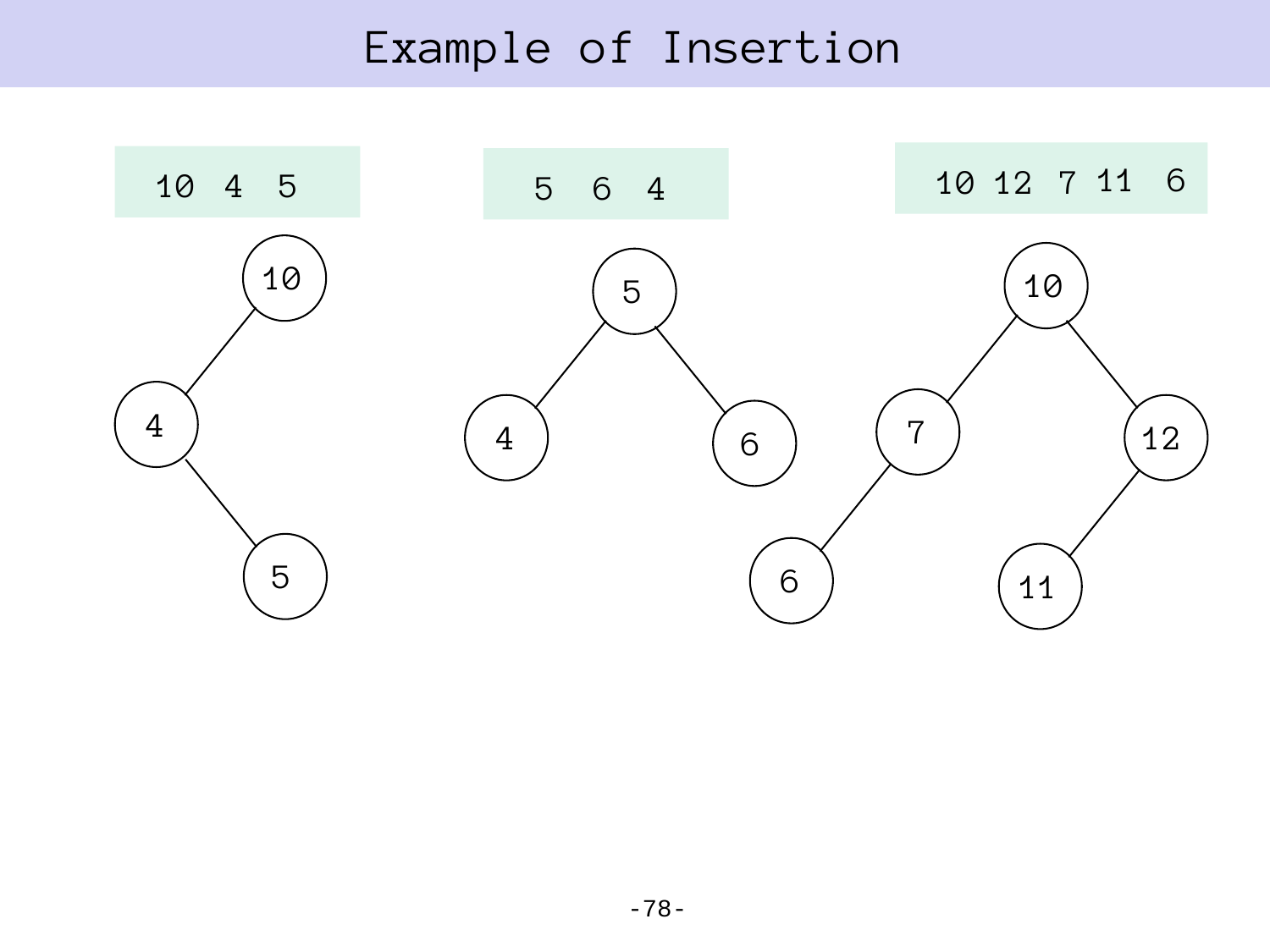

# Example of Insertion

11
6
10
12
7
10
4
5
5
6
4

10

10
5

4

7

4

12
6

6

11
5
-78-